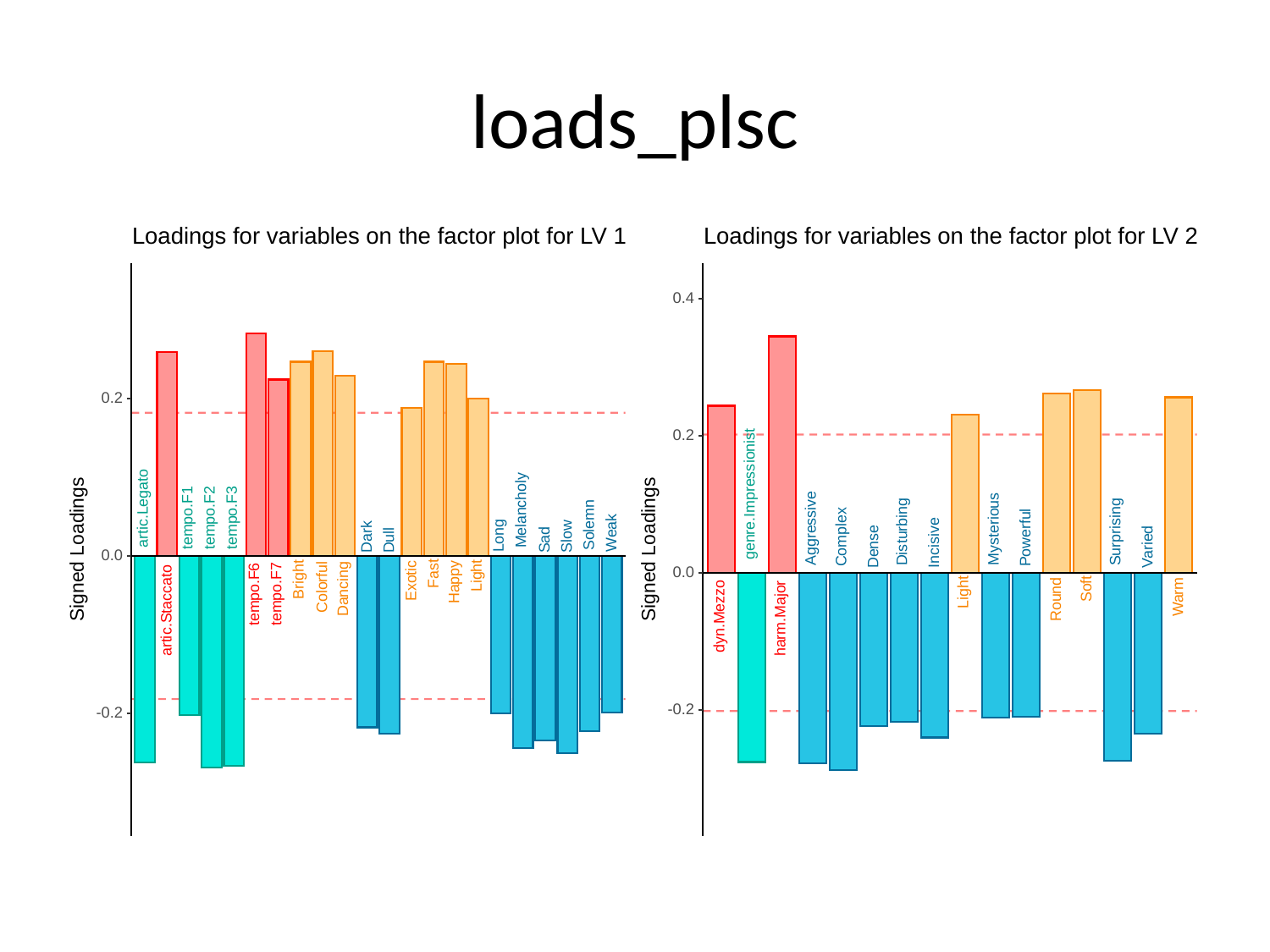

# loads_plsc

Loadings for variables on the factor plot for LV 1
Loadings for variables on the factor plot for LV 2

0.4

0.2

0.2

genre.Impressionist
artic.Legato
Melancholy
tempo.F1
tempo.F2
tempo.F3
Solemn
Aggressive
Mysterious
Surprising
Disturbing
Weak
Long
Complex
Slow
Dark
Powerful
Sad
Dull
Incisive
Signed Loadings
Signed Loadings
Dense
Varied
0.0

0.0
Fast
Light
Bright

Exotic
Happy
Colorful
Dancing
Soft
Light
tempo.F6
tempo.F7
Warm
Round
artic.Staccato
dyn.Mezzo
harm.Major

-0.2
-0.2